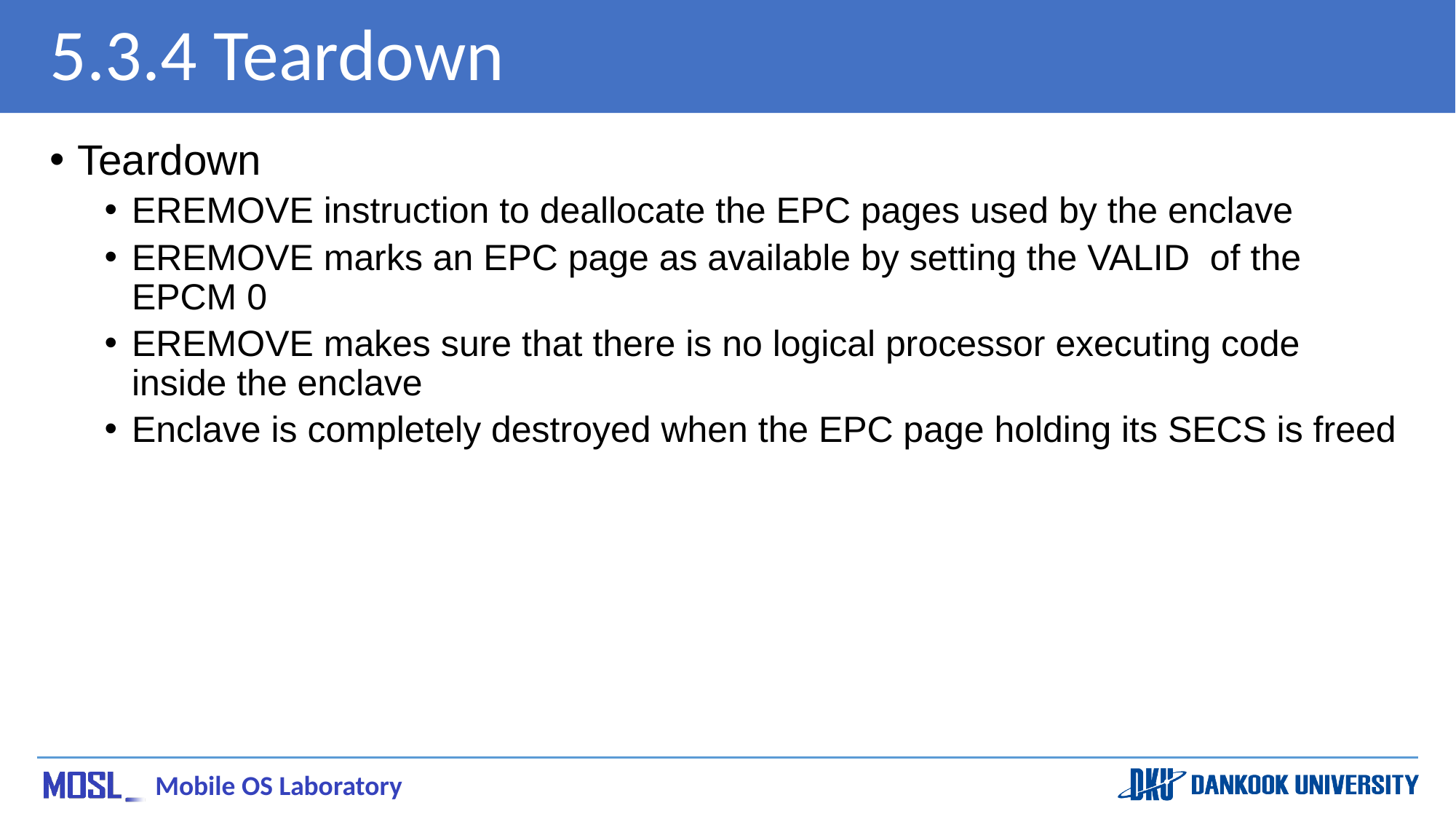

# 5.3.4 Teardown
Teardown
EREMOVE instruction to deallocate the EPC pages used by the enclave
EREMOVE marks an EPC page as available by setting the VALID  of the EPCM 0
EREMOVE makes sure that there is no logical processor executing code inside the enclave
Enclave is completely destroyed when the EPC page holding its SECS is freed